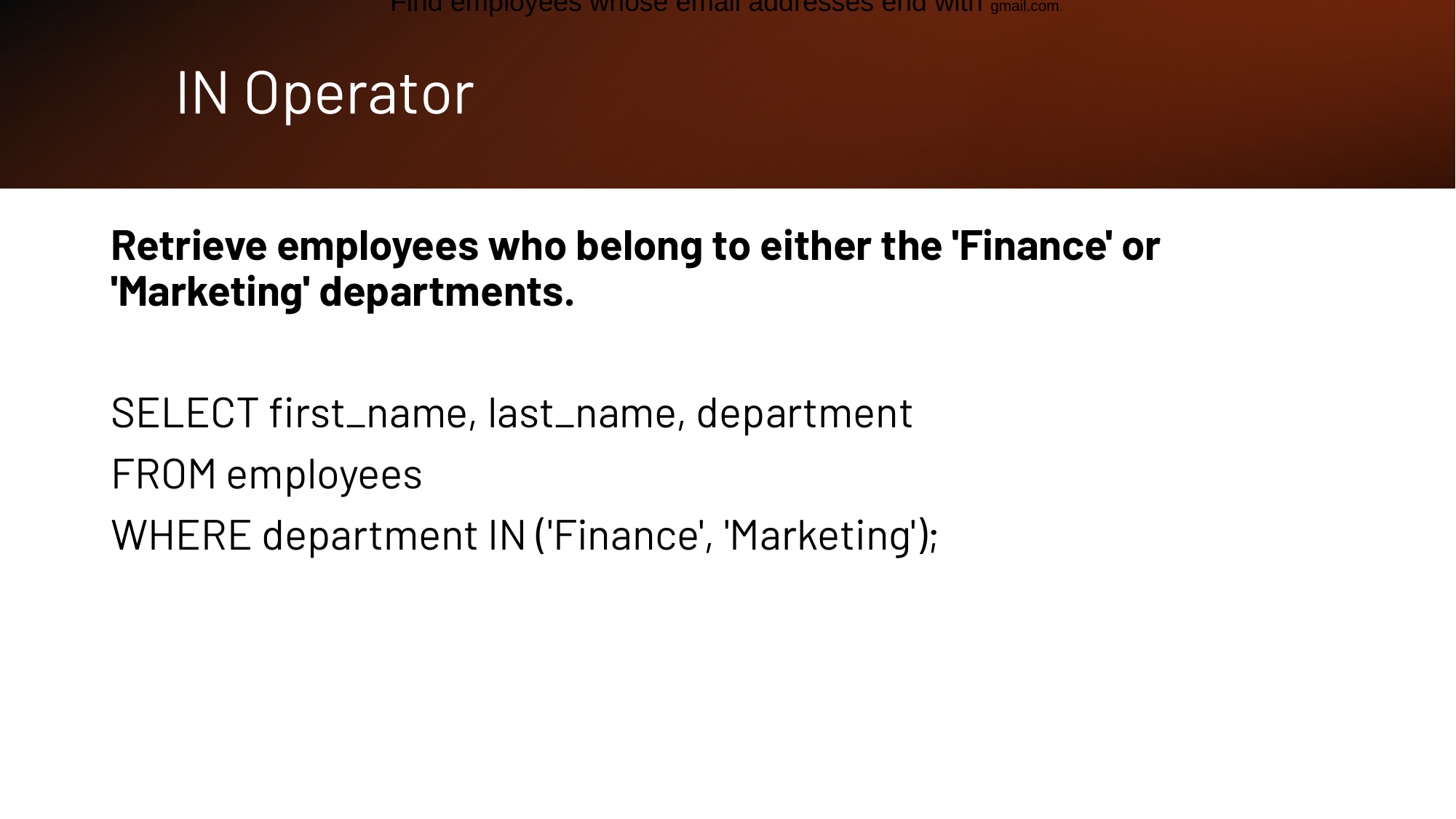

Find employees whose email addresses end with gmail.com.

# IN Operator
Retrieve employees who belong to either the 'Finance' or 'Marketing' departments.

SELECT first_name, last_name, department
FROM employees
WHERE department IN ('Finance', 'Marketing');